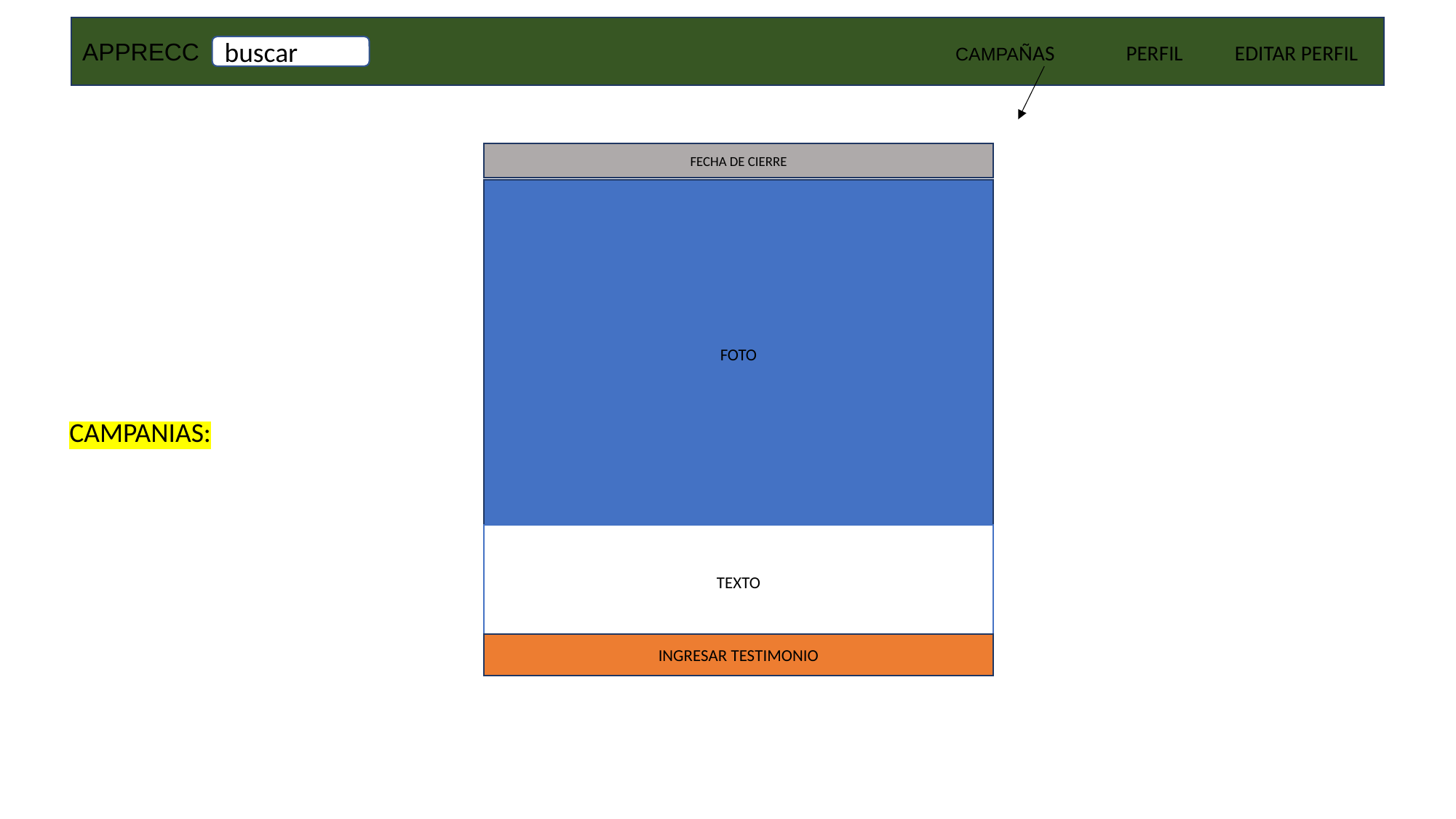

APPRECC							CAMPAÑAS 	             PERFIL           EDITAR PERFIL
buscar
FECHA DE CIERRE
FOTO
TEXTO
INGRESAR TESTIMONIO
CAMPANIAS: